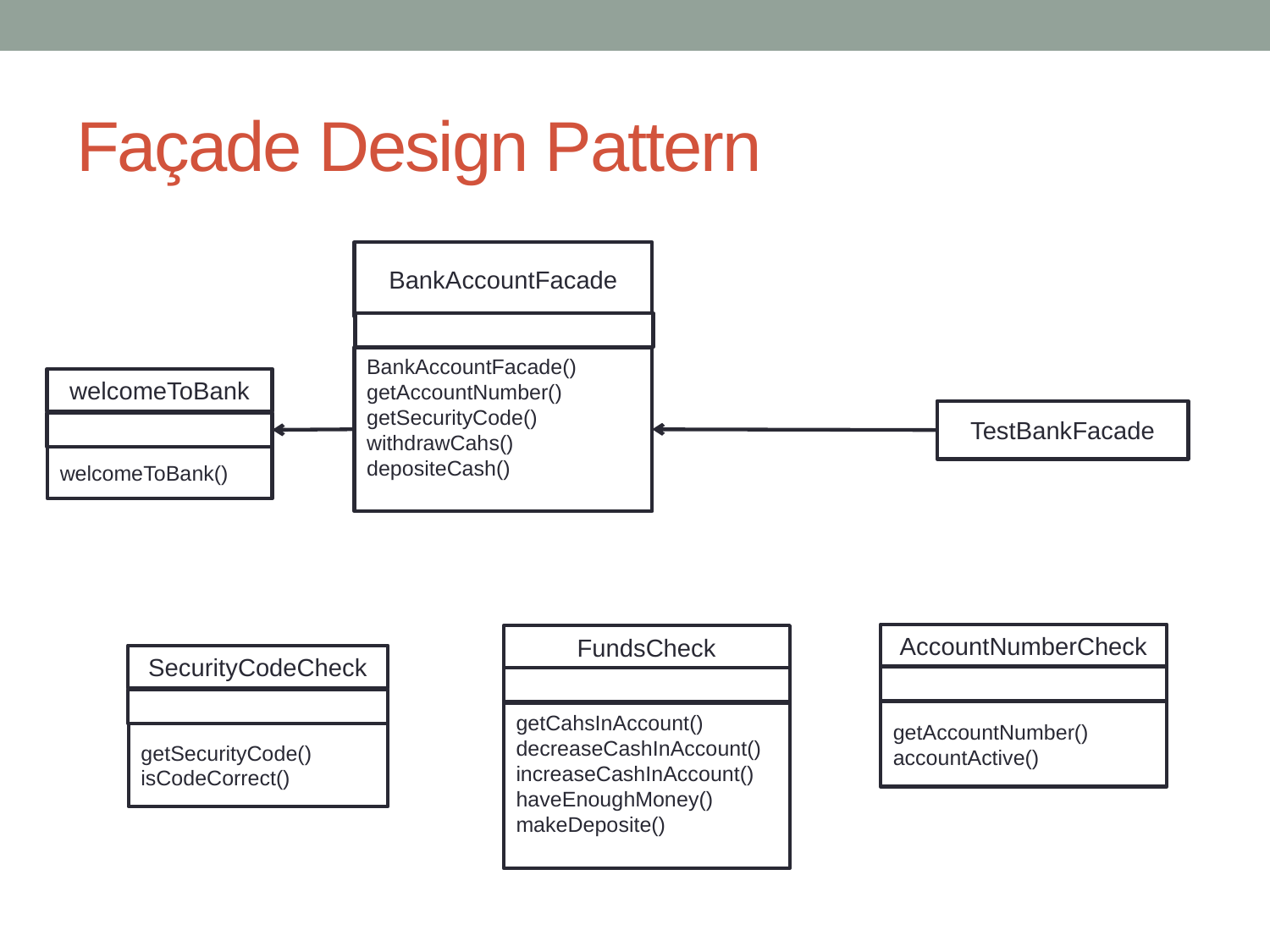

# Façade Design Pattern
BankAccountFacade

BankAccountFacade()
getAccountNumber()
getSecurityCode()
withdrawCahs()
depositeCash()

welcomeToBank
TestBankFacade

welcomeToBank()
AccountNumberCheck
FundsCheck
SecurityCodeCheck

getAccountNumber()
accountActive()
getCahsInAccount()
decreaseCashInAccount()
increaseCashInAccount()
haveEnoughMoney()
makeDeposite()

getSecurityCode()
isCodeCorrect()